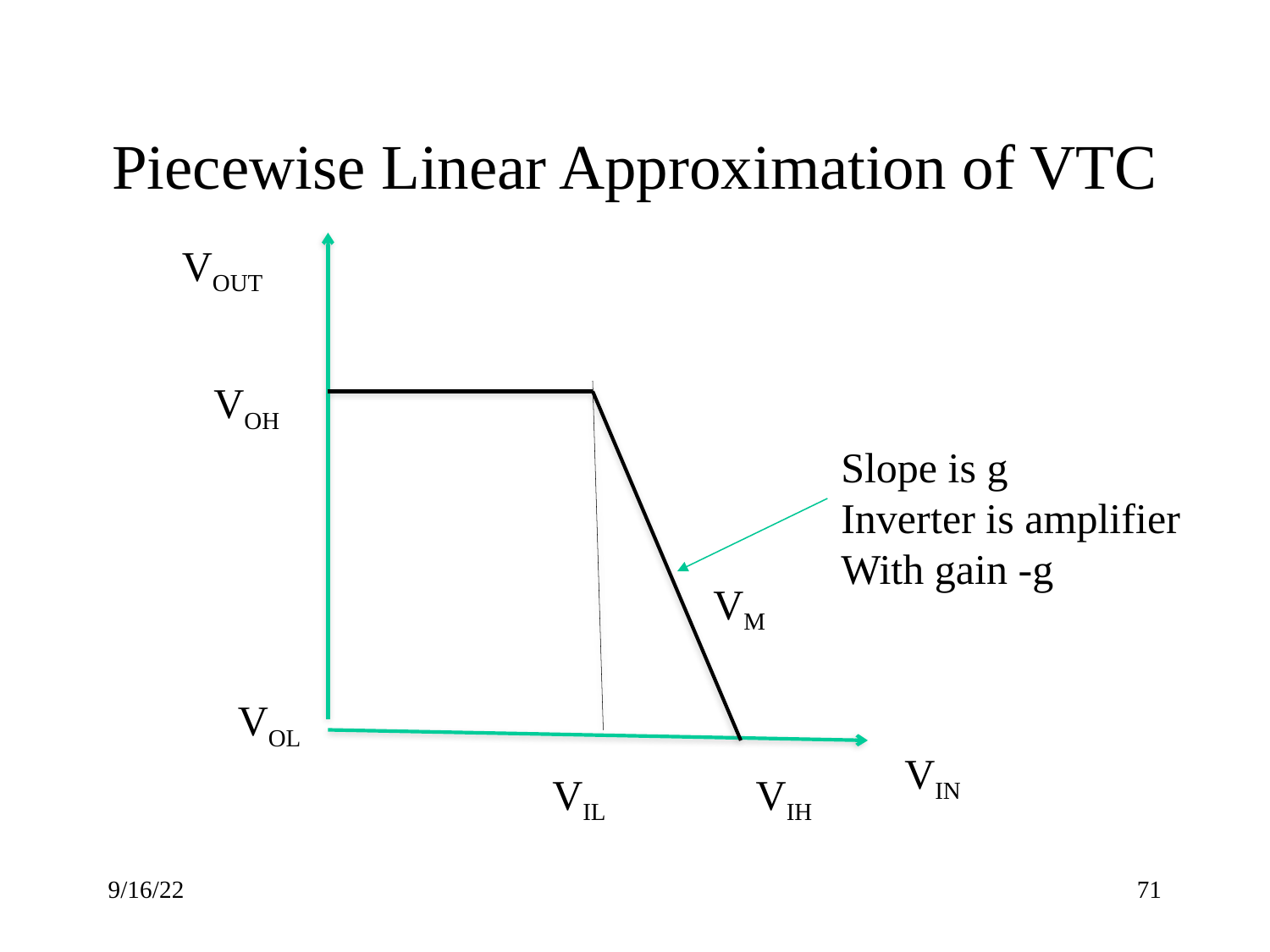

# Piecewise Linear Approximation of VTC
VOUT
VOH
Slope is g
Inverter is amplifier
With gain -g
VM
VOL
VIN
VIL
VIH
9/16/22
71